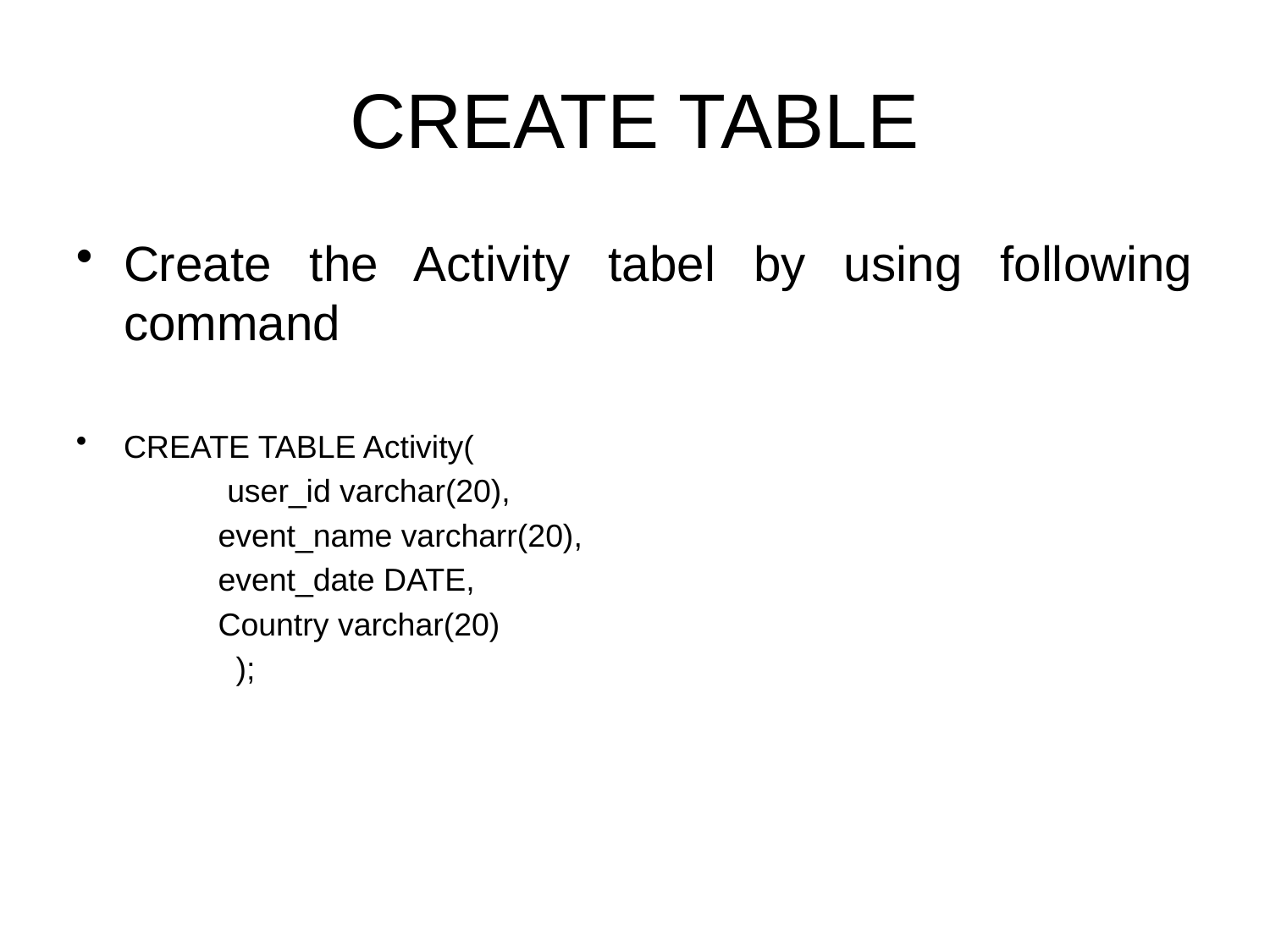

# CREATE TABLE
Create the Activity tabel by using following command

CREATE TABLE Activity(
                 user_id varchar(20),
                event_name varcharr(20),
                event_date DATE,
                Country varchar(20)
                  );